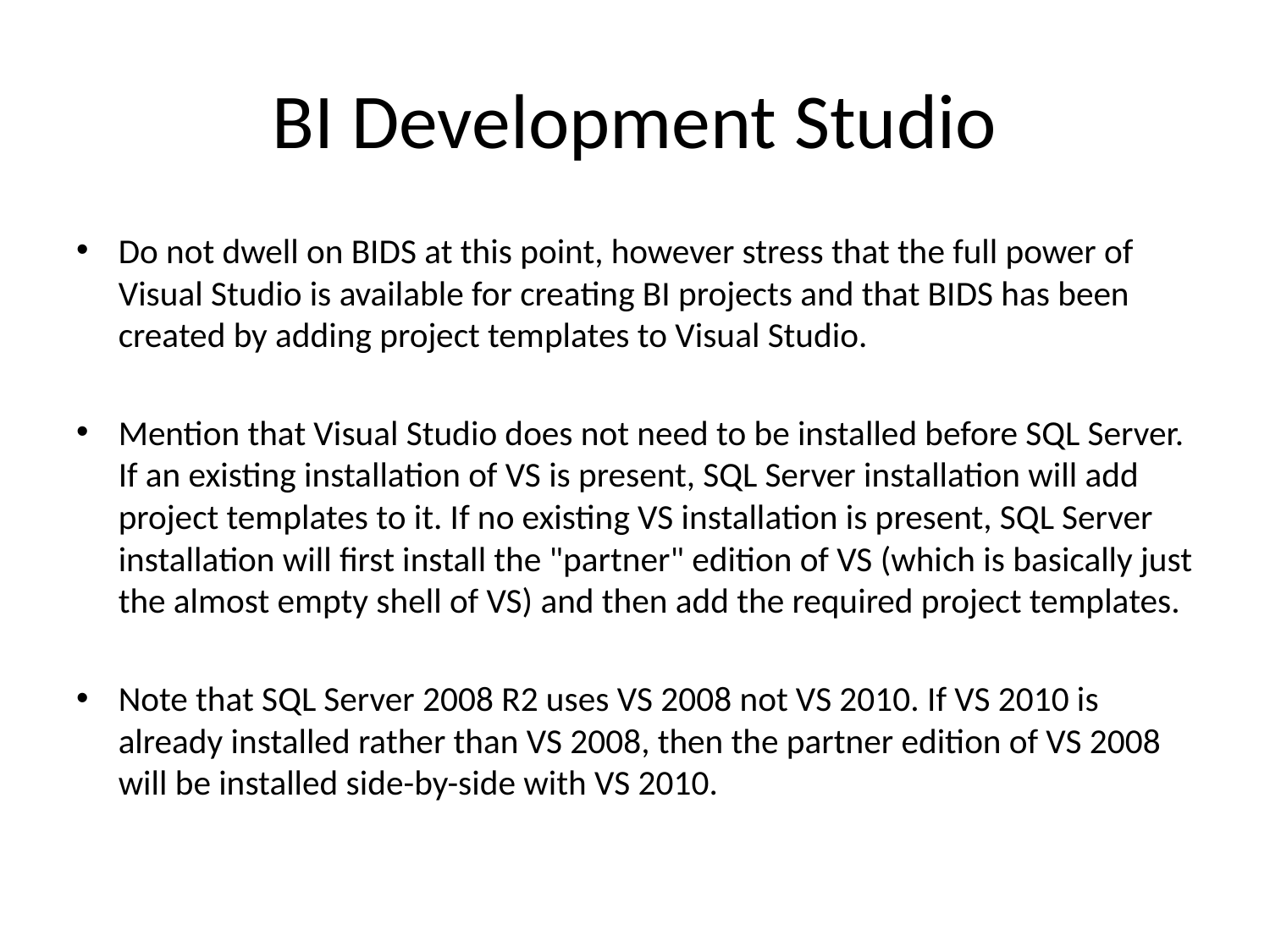

# BI Development Studio
Do not dwell on BIDS at this point, however stress that the full power of Visual Studio is available for creating BI projects and that BIDS has been created by adding project templates to Visual Studio.

Mention that Visual Studio does not need to be installed before SQL Server. If an existing installation of VS is present, SQL Server installation will add project templates to it. If no existing VS installation is present, SQL Server installation will first install the "partner" edition of VS (which is basically just the almost empty shell of VS) and then add the required project templates.

Note that SQL Server 2008 R2 uses VS 2008 not VS 2010. If VS 2010 is already installed rather than VS 2008, then the partner edition of VS 2008 will be installed side-by-side with VS 2010.